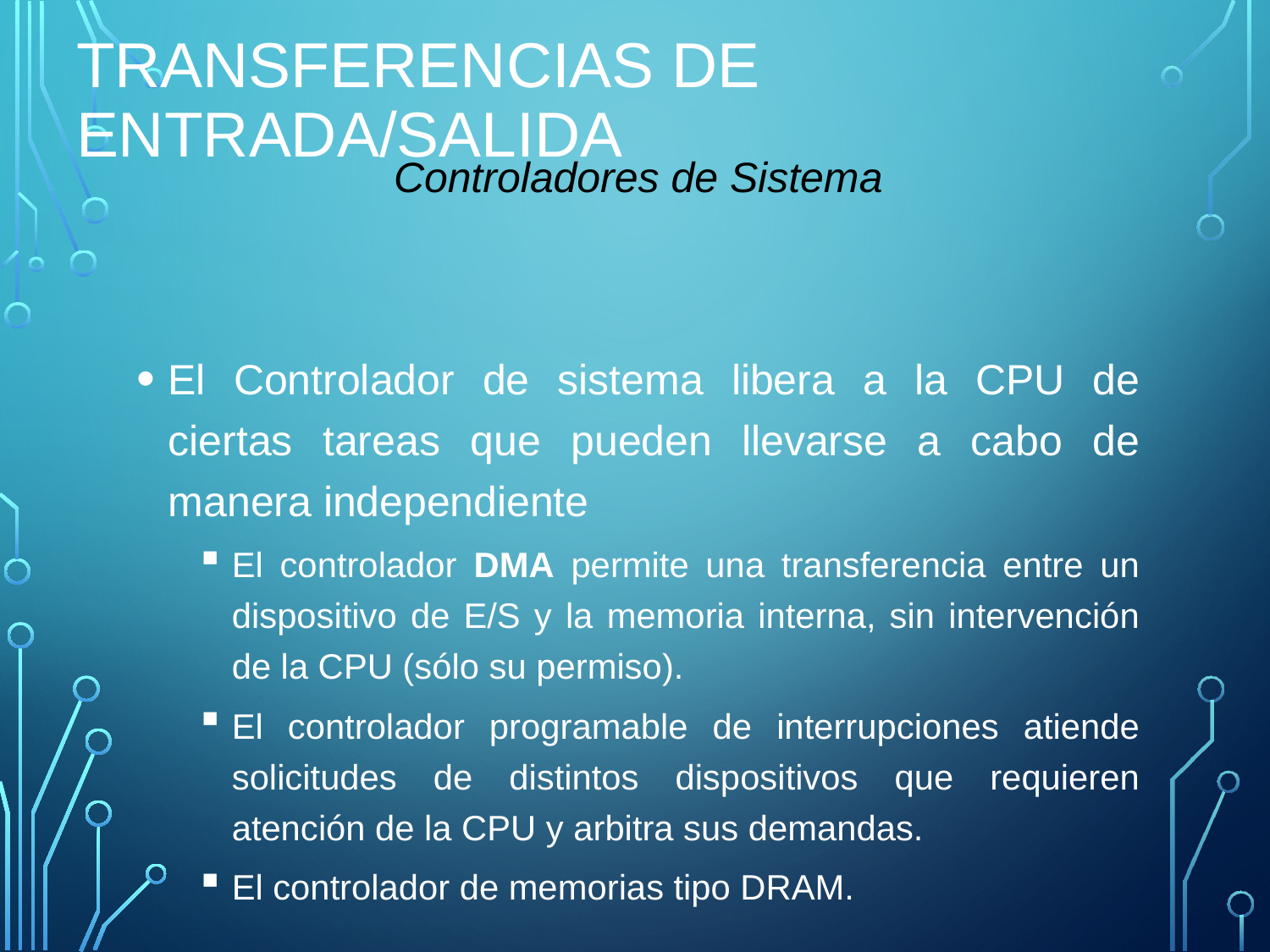

# Transferencias de Entrada/Salida
Controladores de Sistema
El Controlador de sistema libera a la CPU de ciertas tareas que pueden llevarse a cabo de manera independiente
El controlador DMA permite una transferencia entre un dispositivo de E/S y la memoria interna, sin intervención de la CPU (sólo su permiso).
El controlador programable de interrupciones atiende solicitudes de distintos dispositivos que requieren atención de la CPU y arbitra sus demandas.
El controlador de memorias tipo DRAM.